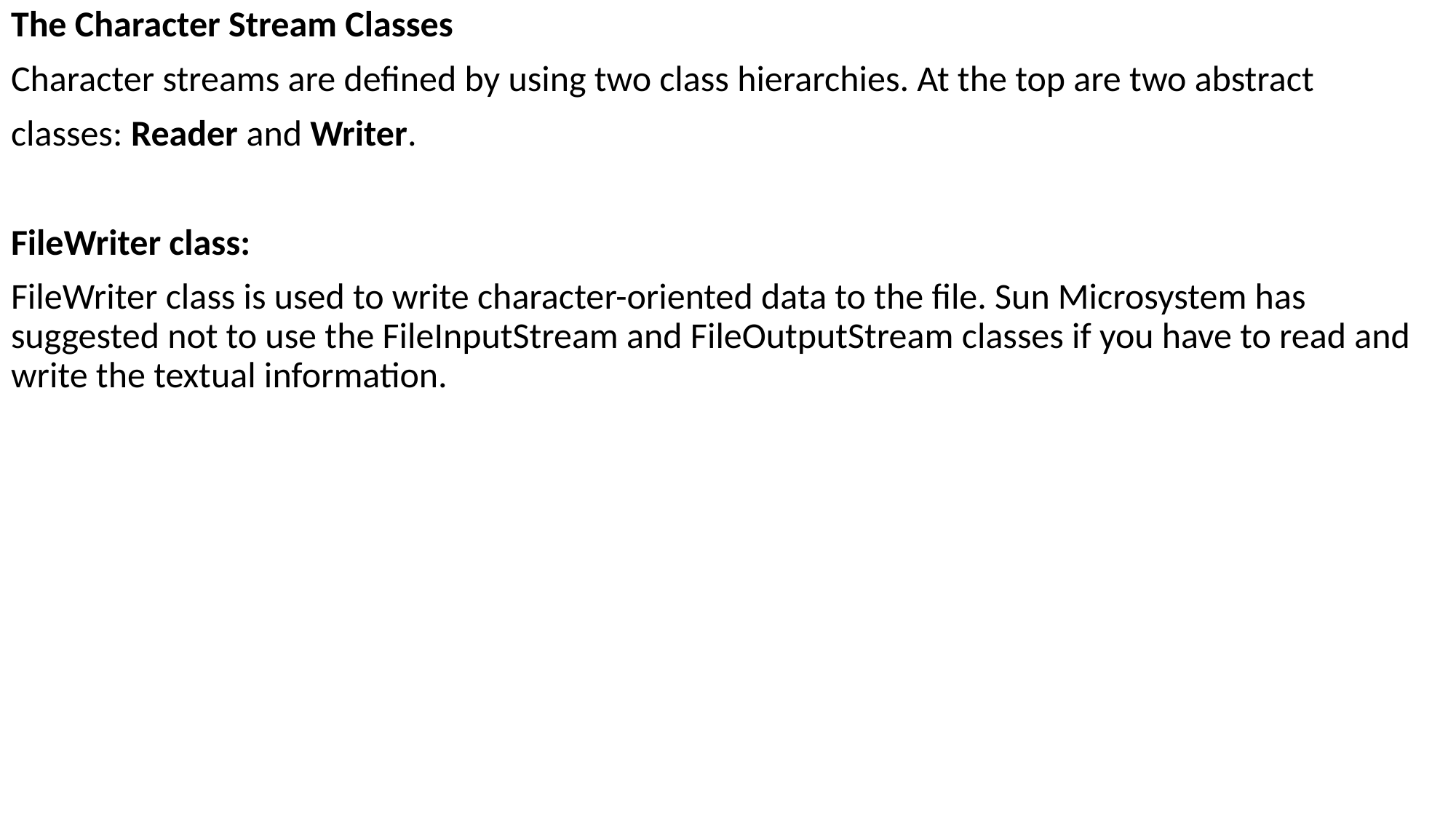

The Character Stream Classes
Character streams are defined by using two class hierarchies. At the top are two abstract
classes: Reader and Writer.

FileWriter class:
FileWriter class is used to write character-oriented data to the file. Sun Microsystem has suggested not to use the FileInputStream and FileOutputStream classes if you have to read and write the textual information.